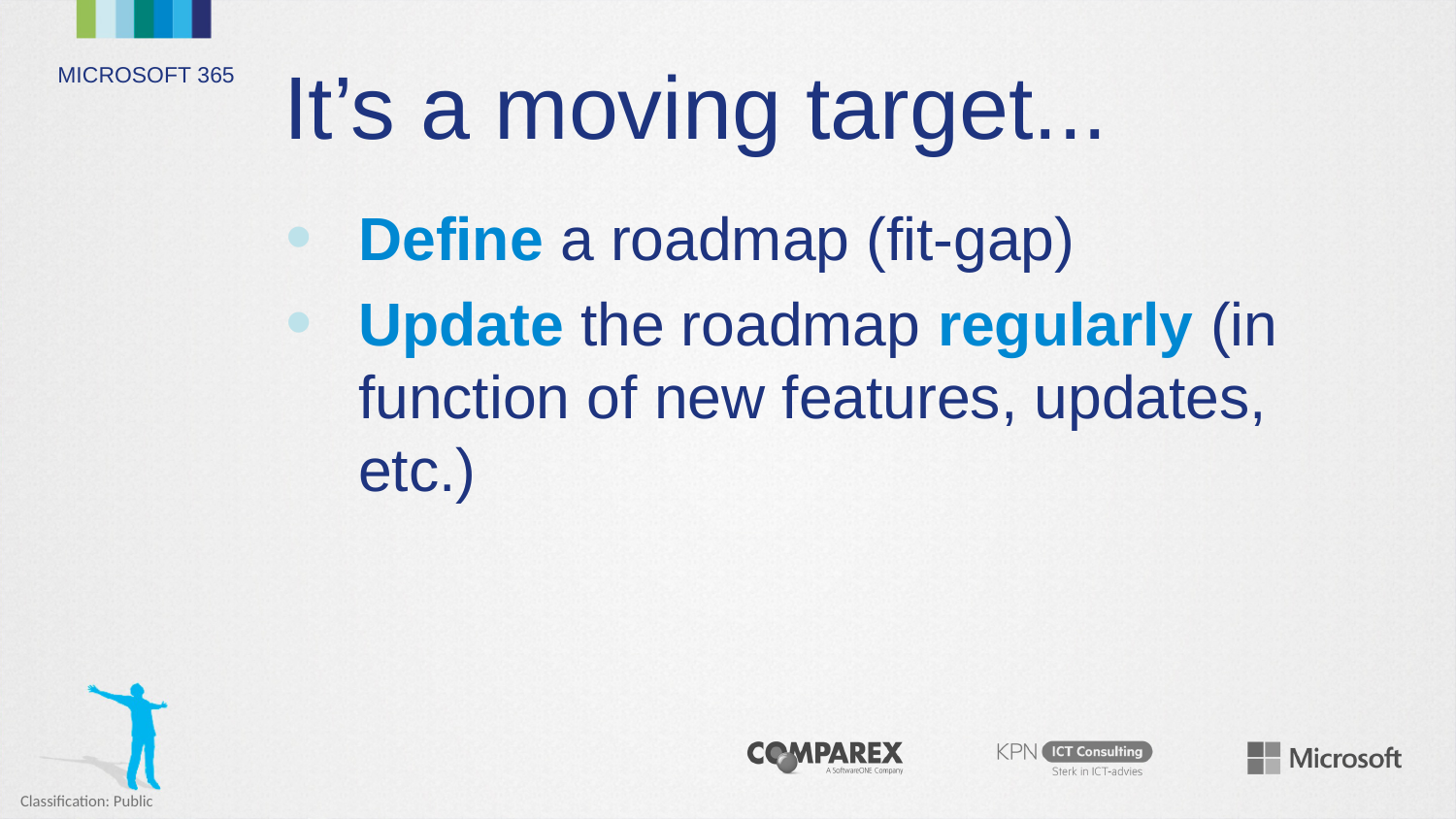

# It’s a moving target...
Define a roadmap (fit-gap)
Update the roadmap regularly (in function of new features, updates, etc.)